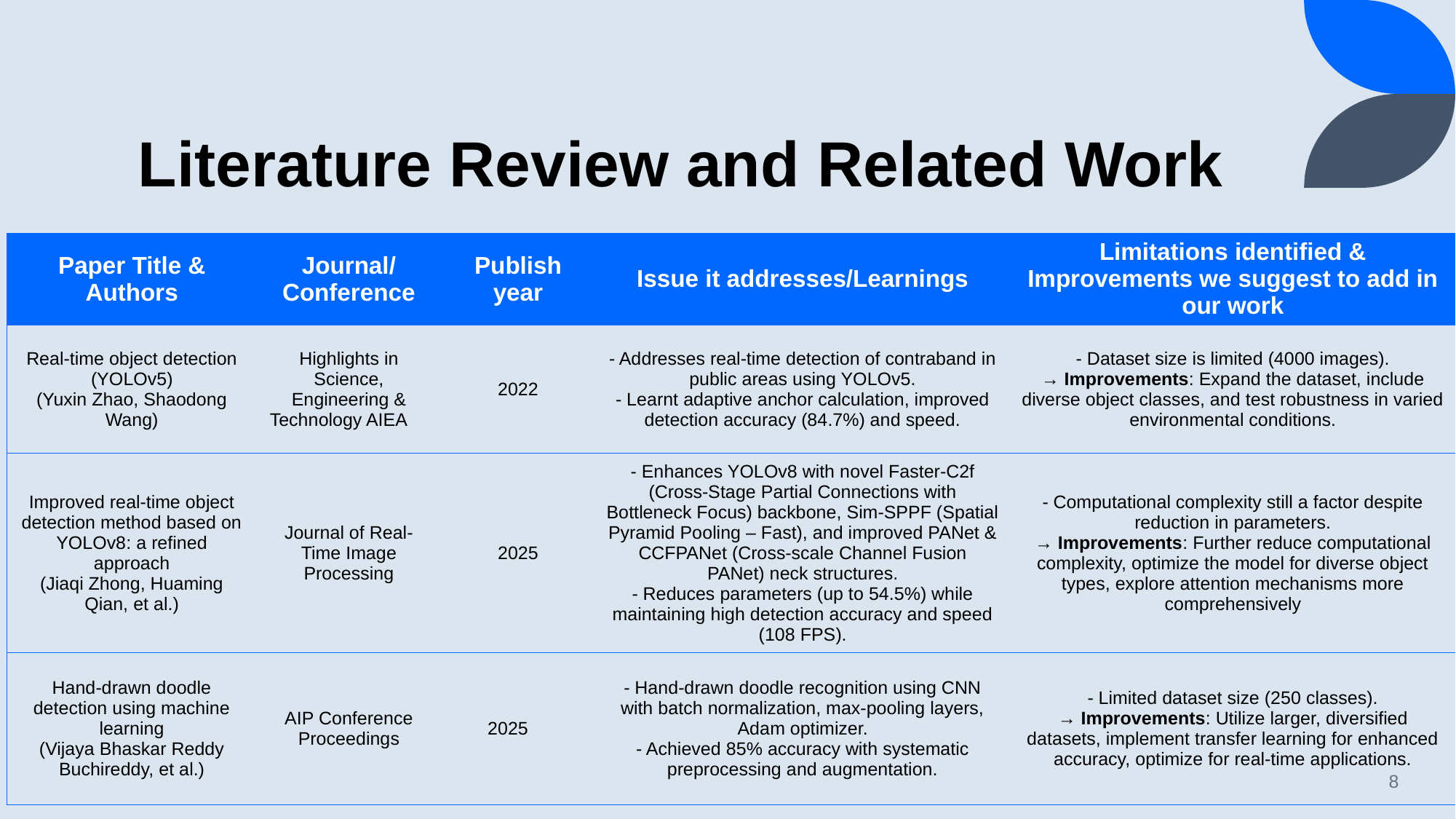

# Literature Review and Related Work
| Paper Title & Authors | Journal/Conference | Publish year | Issue it addresses/Learnings | Limitations identified & Improvements we suggest to add in our work |
| --- | --- | --- | --- | --- |
| Real-time object detection (YOLOv5) (Yuxin Zhao, Shaodong Wang) | Highlights in Science, Engineering & Technology AIEA | 2022 | - Addresses real-time detection of contraband in public areas using YOLOv5. - Learnt adaptive anchor calculation, improved detection accuracy (84.7%) and speed. | - Dataset size is limited (4000 images). → Improvements: Expand the dataset, include diverse object classes, and test robustness in varied environmental conditions. |
| Improved real-time object detection method based on YOLOv8: a refined approach (Jiaqi Zhong, Huaming Qian, et al.) | Journal of Real-Time Image Processing | 2025 | - Enhances YOLOv8 with novel Faster-C2f (Cross-Stage Partial Connections with Bottleneck Focus) backbone, Sim-SPPF (Spatial Pyramid Pooling – Fast), and improved PANet & CCFPANet (Cross-scale Channel Fusion PANet) neck structures. - Reduces parameters (up to 54.5%) while maintaining high detection accuracy and speed (108 FPS). | - Computational complexity still a factor despite reduction in parameters. → Improvements: Further reduce computational complexity, optimize the model for diverse object types, explore attention mechanisms more comprehensively |
| Hand-drawn doodle detection using machine learning (Vijaya Bhaskar Reddy Buchireddy, et al.) | AIP Conference Proceedings | 2025 | - Hand-drawn doodle recognition using CNN with batch normalization, max-pooling layers, Adam optimizer. - Achieved 85% accuracy with systematic preprocessing and augmentation. | - Limited dataset size (250 classes). → Improvements: Utilize larger, diversified datasets, implement transfer learning for enhanced accuracy, optimize for real-time applications. |
8